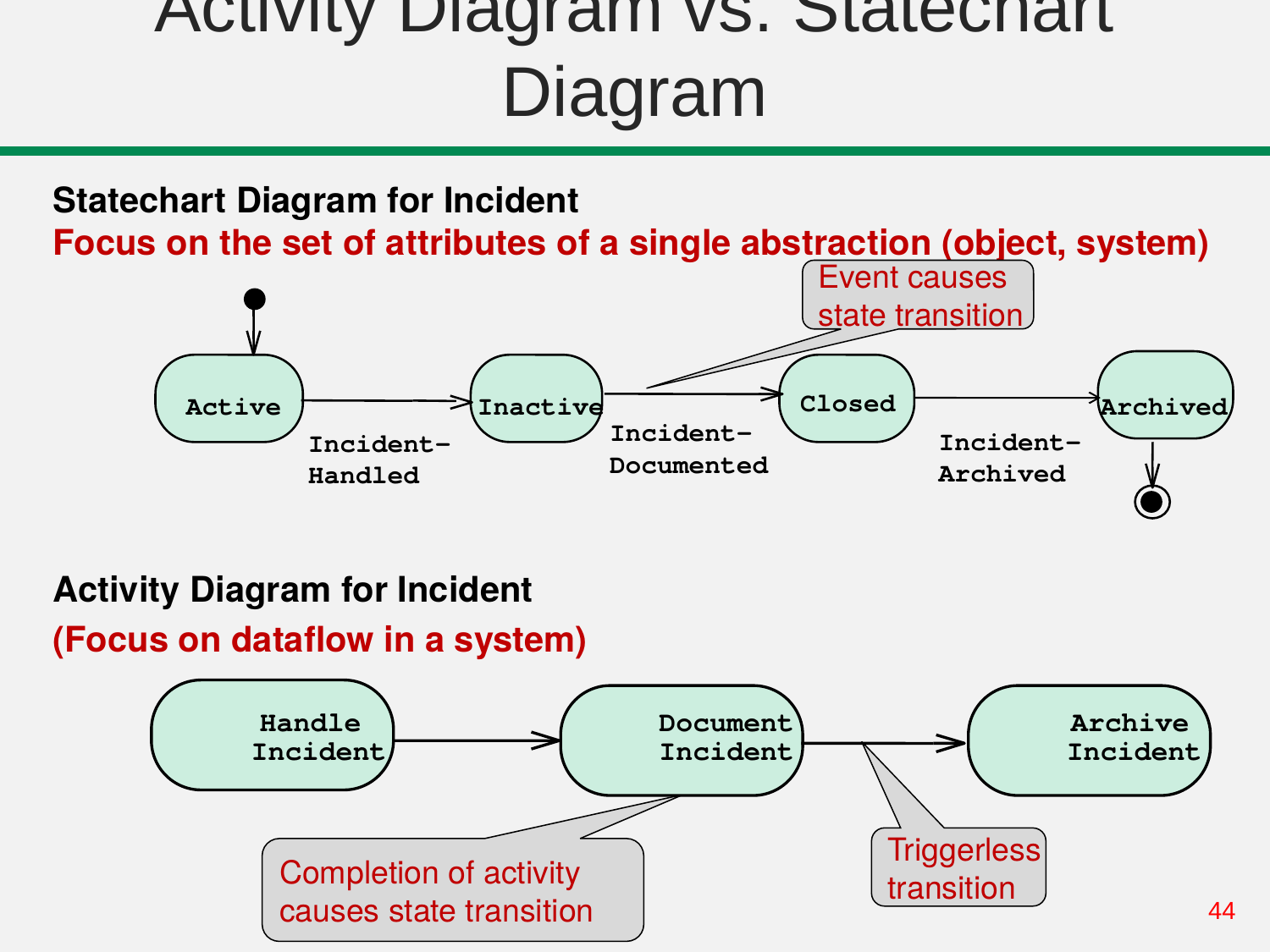

# Activity Diagram vs. Statechart Diagram
Statechart Diagram for Incident
Focus on the set of attributes of a single abstraction (object, system)
Event causes
state transition

Closed

Active
Inactive
Archived

Incident-
Documented
Incident-
Archived
Incident-
Handled

Activity Diagram for Incident
(Focus on dataflow in a system)

Handle
Document
Archive
Incident

Incident
Incident

Triggerless
transition
Completion of activity
causes state transition